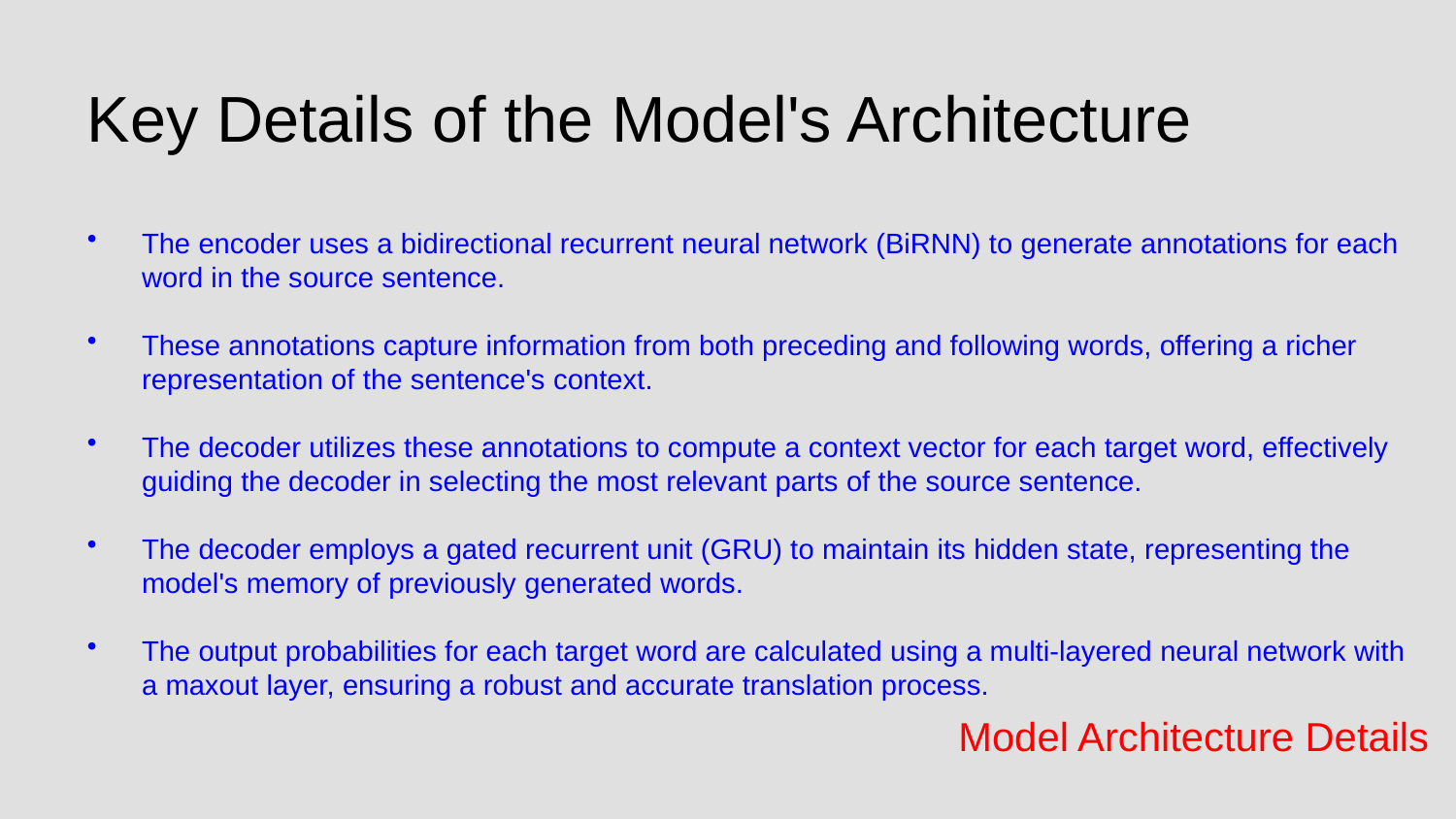

Key Details of the Model's Architecture
The encoder uses a bidirectional recurrent neural network (BiRNN) to generate annotations for each word in the source sentence.
These annotations capture information from both preceding and following words, offering a richer representation of the sentence's context.
The decoder utilizes these annotations to compute a context vector for each target word, effectively guiding the decoder in selecting the most relevant parts of the source sentence.
The decoder employs a gated recurrent unit (GRU) to maintain its hidden state, representing the model's memory of previously generated words.
The output probabilities for each target word are calculated using a multi-layered neural network with a maxout layer, ensuring a robust and accurate translation process.
Model Architecture Details